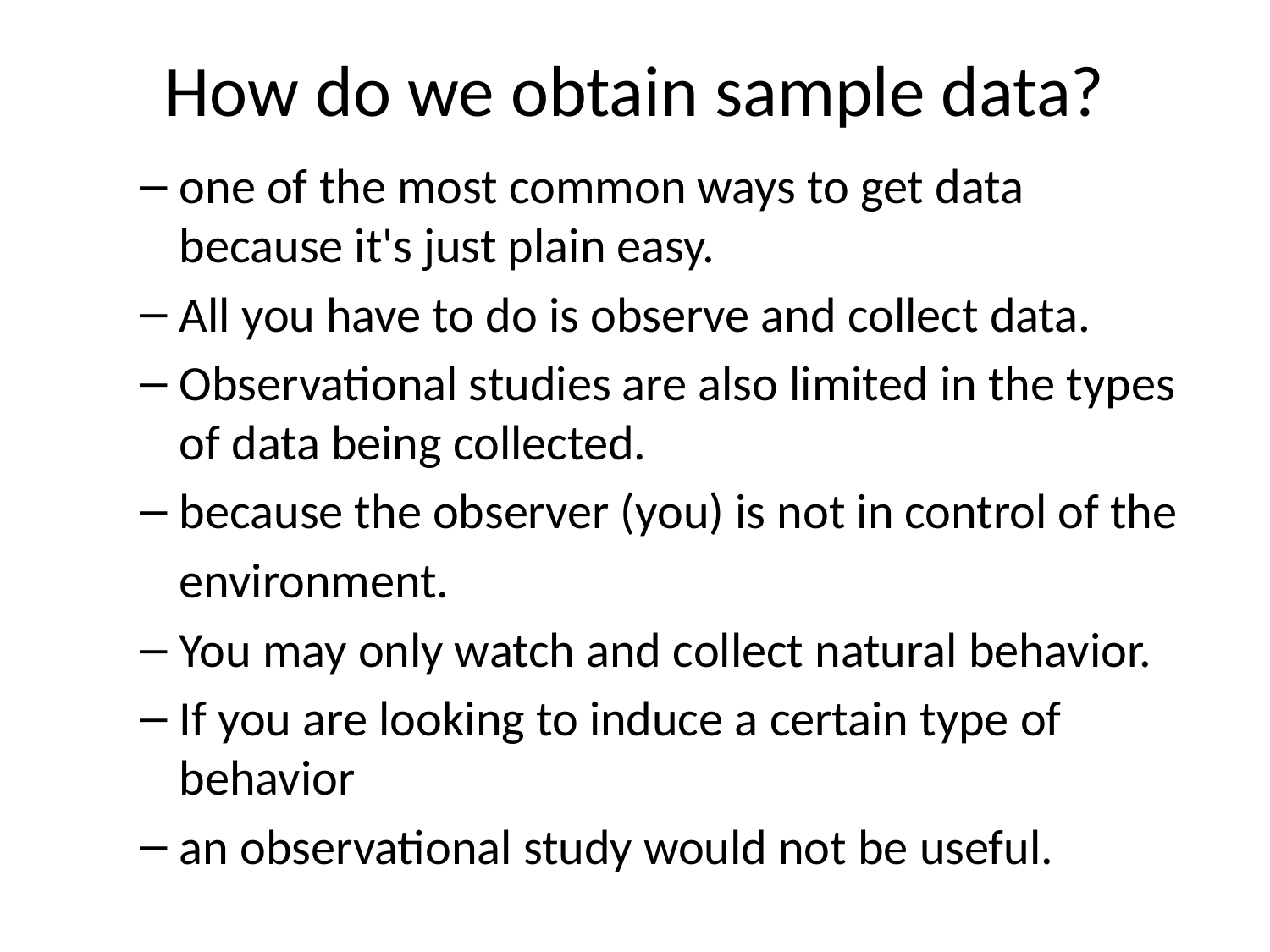

# How do we obtain sample data?
one of the most common ways to get data because it's just plain easy.
All you have to do is observe and collect data.
Observational studies are also limited in the types of data being collected.
because the observer (you) is not in control of the
	environment.
You may only watch and collect natural behavior.
If you are looking to induce a certain type of behavior
an observational study would not be useful.